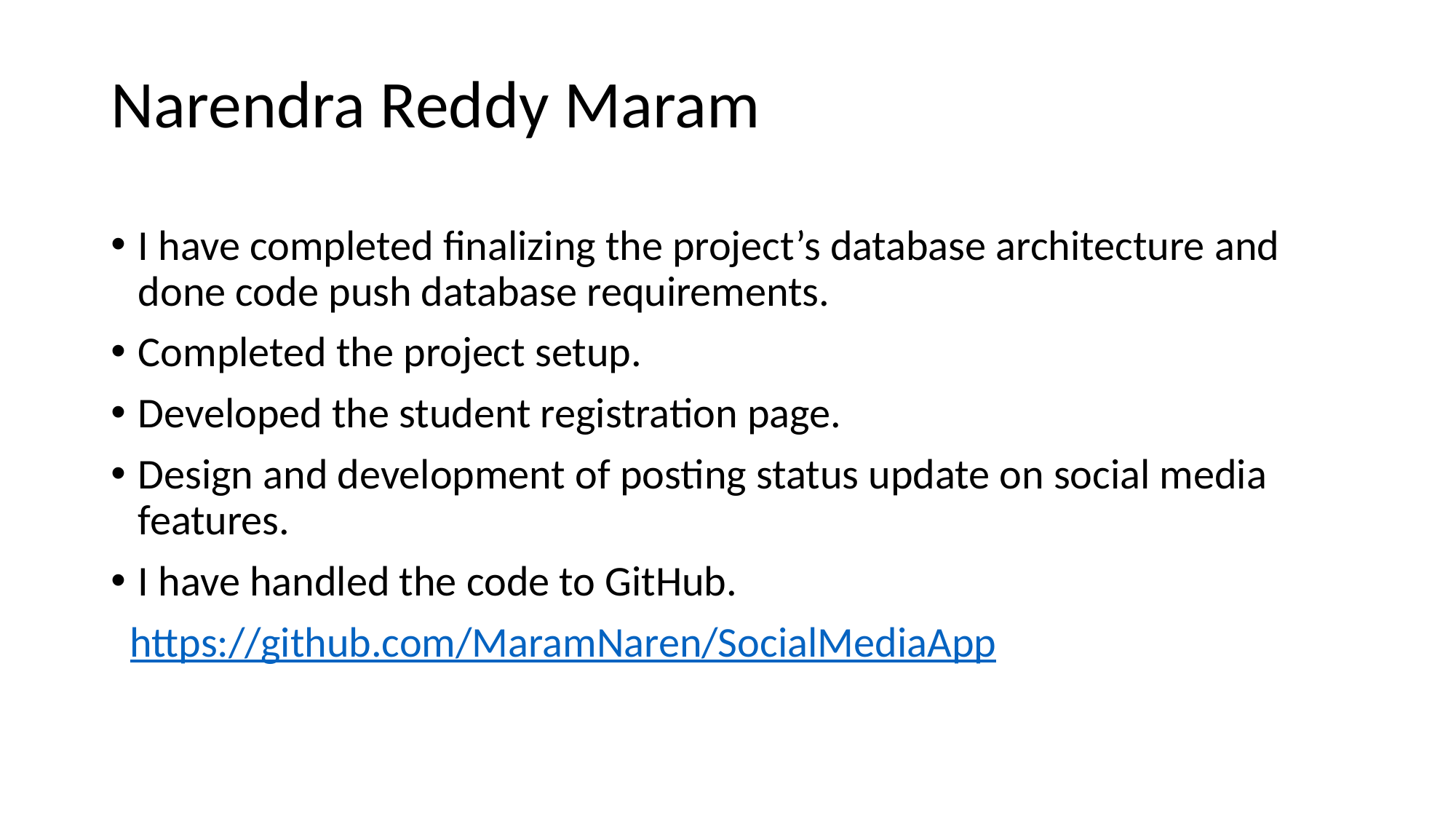

# Narendra Reddy Maram
I have completed finalizing the project’s database architecture and done code push database requirements.
Completed the project setup.
Developed the student registration page.
Design and development of posting status update on social media features.
I have handled the code to GitHub.
  https://github.com/MaramNaren/SocialMediaApp